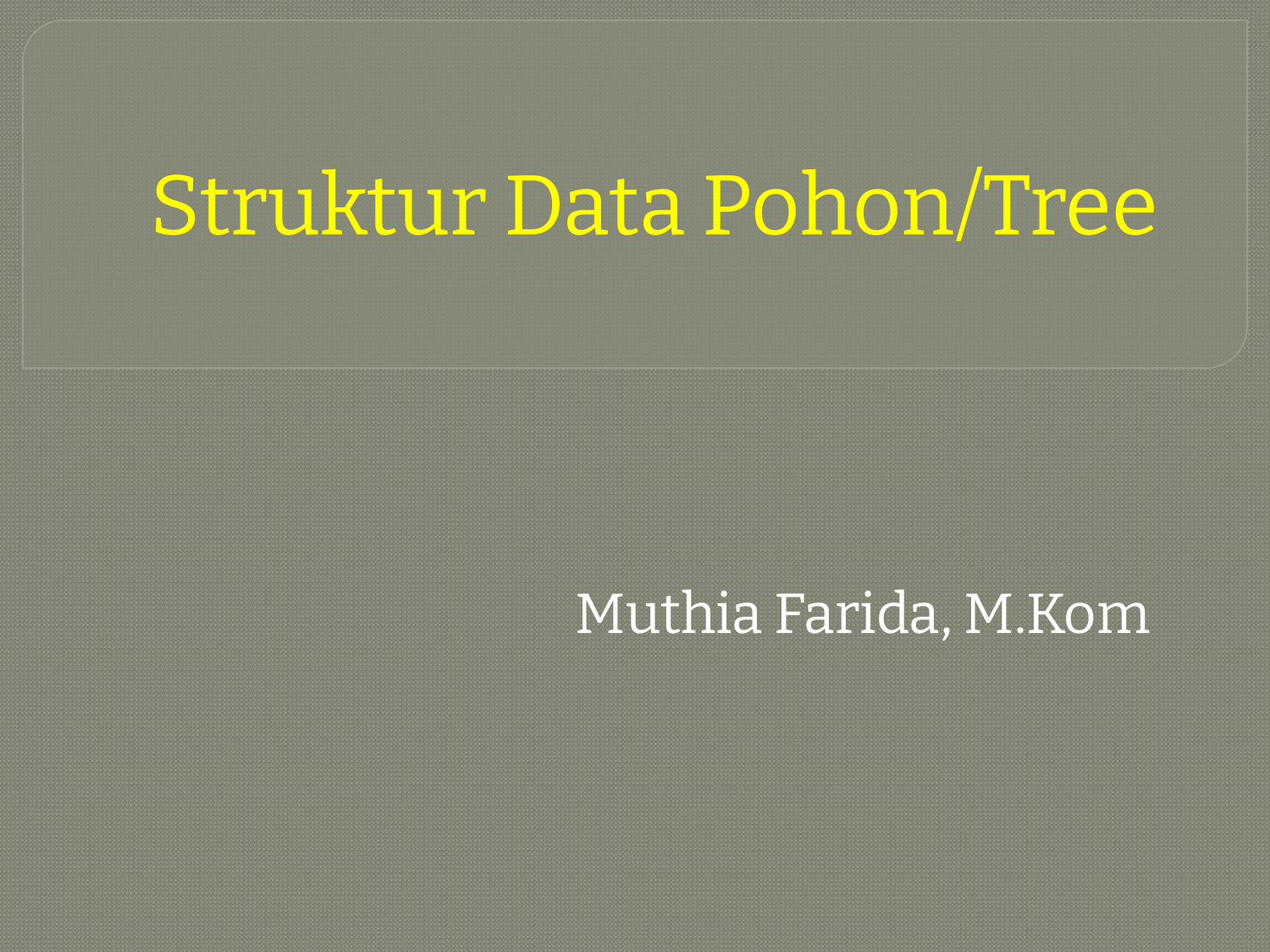

# Struktur Data Pohon/Tree
Muthia Farida, M.Kom